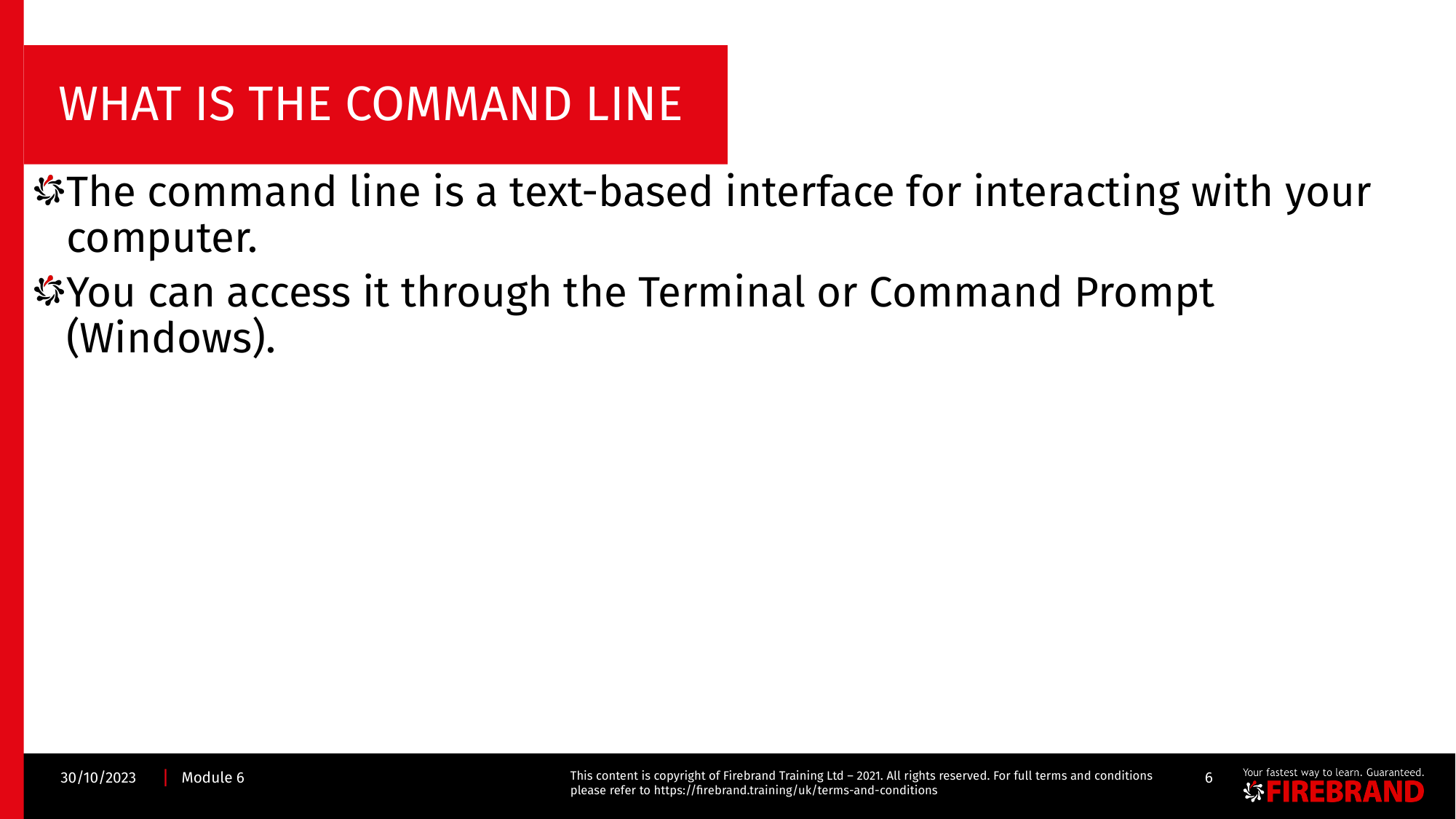

# What is the Command Line
The command line is a text-based interface for interacting with your computer.
You can access it through the Terminal or Command Prompt (Windows).
30/10/2023
Module 6
6